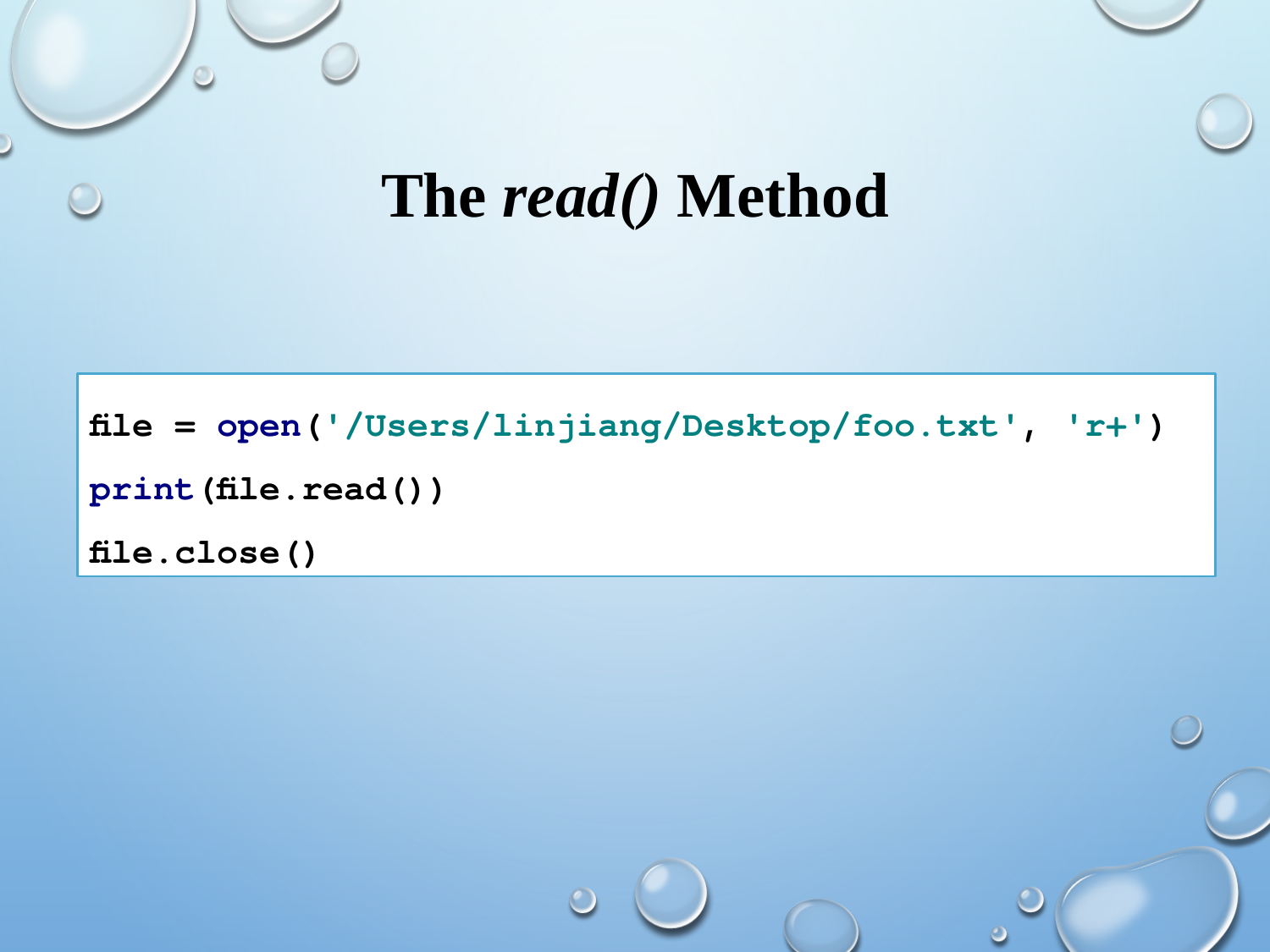

# The read() Method
file = open('/Users/linjiang/Desktop/foo.txt', 'r+')
print(file.read())
file.close()